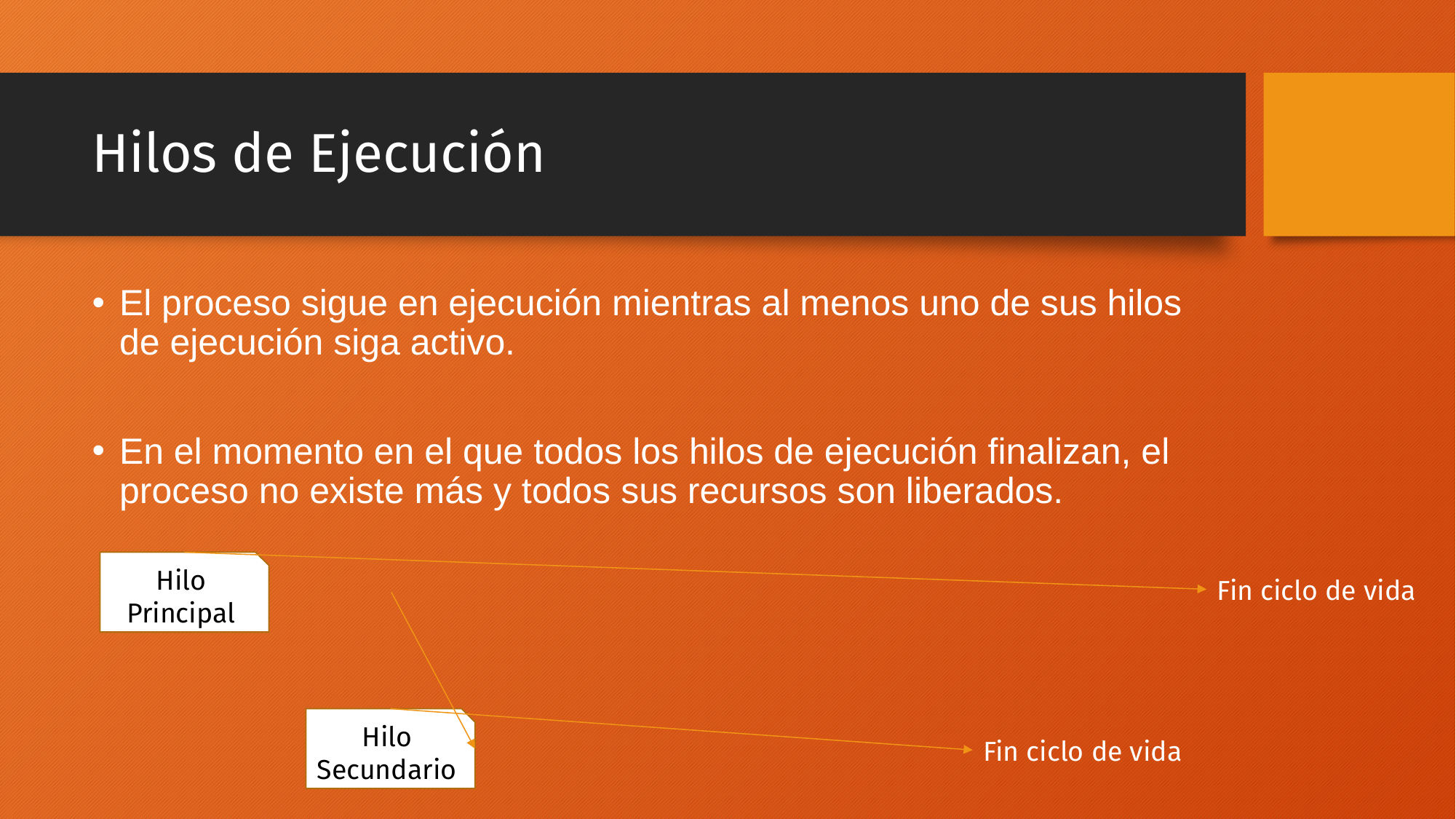

# Hilos de Ejecución
El proceso sigue en ejecución mientras al menos uno de sus hilos de ejecución siga activo.

En el momento en el que todos los hilos de ejecución finalizan, el proceso no existe más y todos sus recursos son liberados.

Hilo Principal
Fin ciclo de vida
Hilo Secundario
Fin ciclo de vida